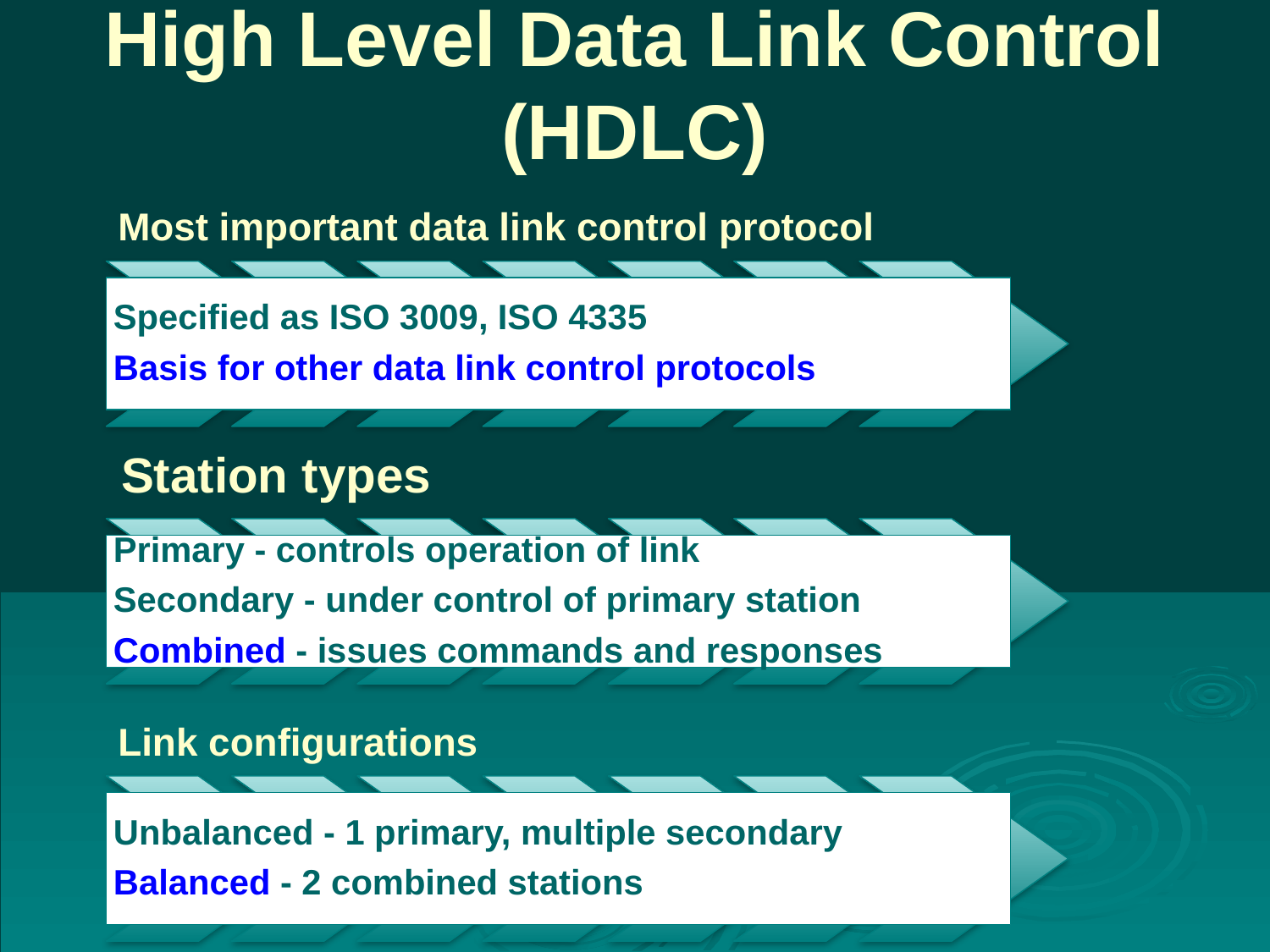

# High Level Data Link Control (HDLC)
Most important data link control protocol
Specified as ISO 3009, ISO 4335
Basis for other data link control protocols
Station types
Primary - controls operation of link
Secondary - under control of primary station
Combined - issues commands and responses
Link configurations
Unbalanced - 1 primary, multiple secondary
Balanced - 2 combined stations